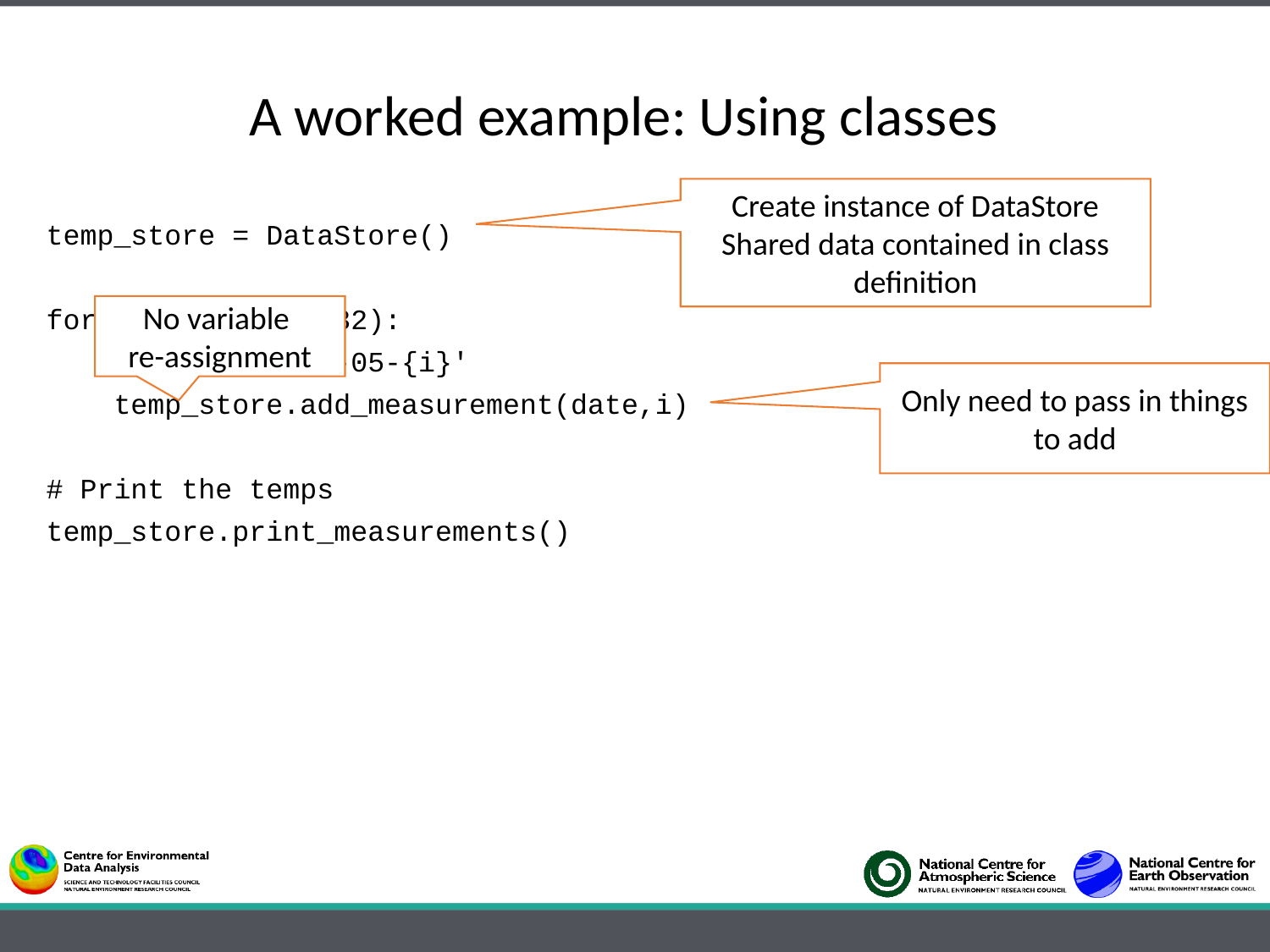

A worked example: Using classes
Create instance of DataStore
Shared data contained in class definition
temp_store = DataStore()
for i in range(1,32):
    date = f'2021-05-{i}'
    temp_store.add_measurement(date,i)
# Print the temps
temp_store.print_measurements()
No variable
re-assignment
Only need to pass in things to add